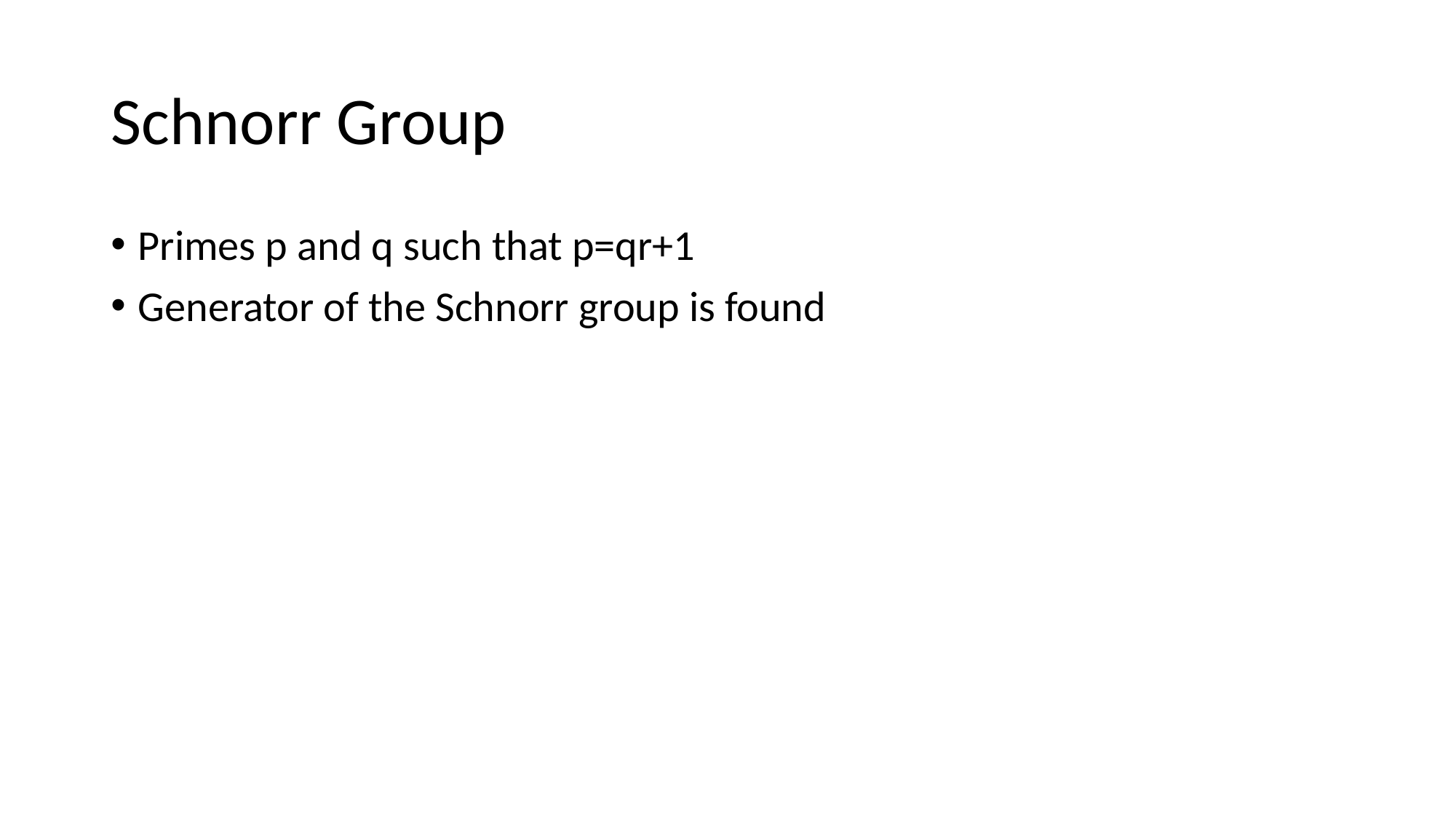

# Schnorr Group
Primes p and q such that p=qr+1
Generator of the Schnorr group is found